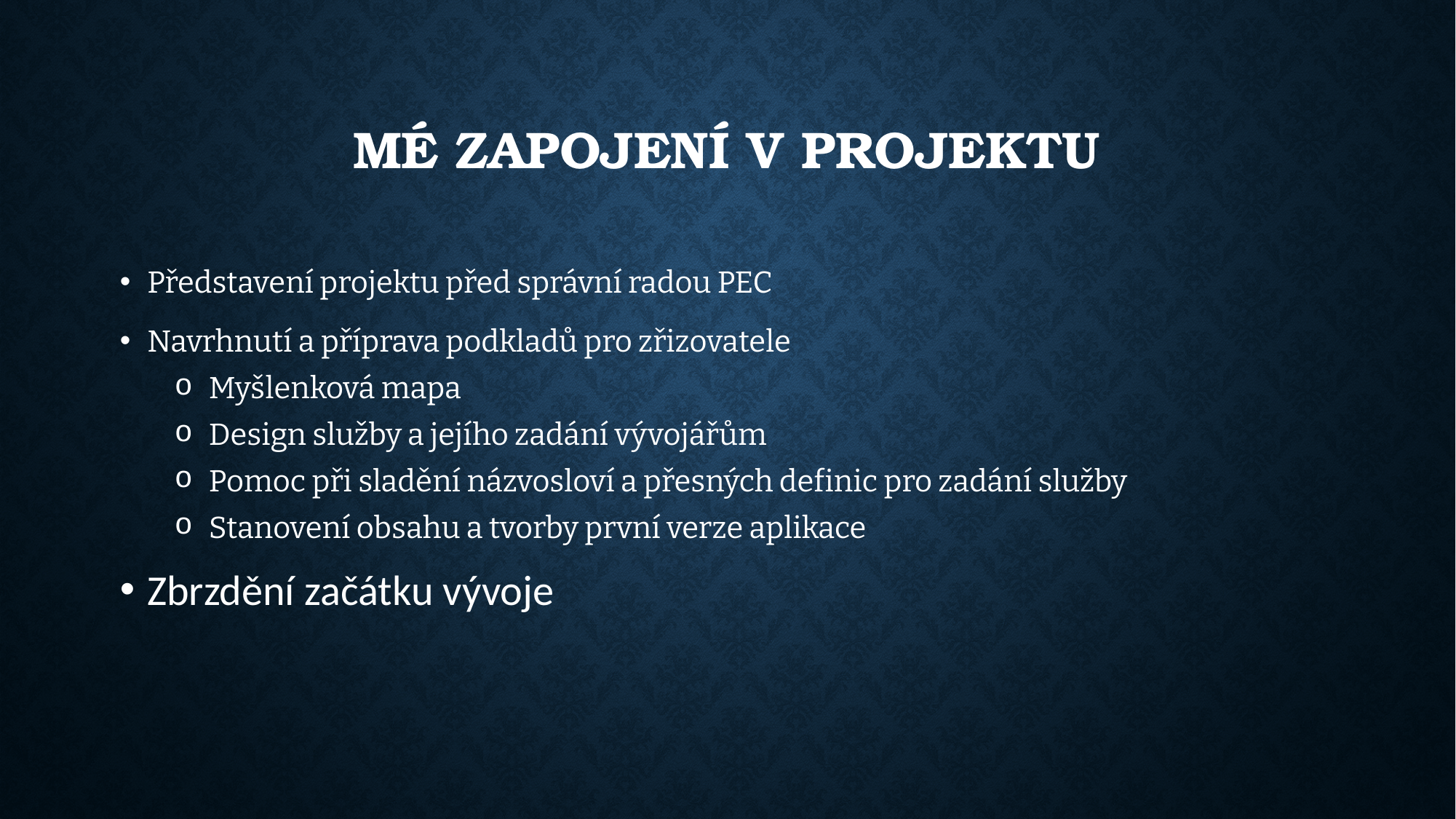

# Mé zapojení v projektu
Představení projektu před správní radou PEC
Navrhnutí a příprava podkladů pro zřizovatele
Myšlenková mapa
Design služby a jejího zadání vývojářům
Pomoc při sladění názvosloví a přesných definic pro zadání služby
Stanovení obsahu a tvorby první verze aplikace
Zbrzdění začátku vývoje